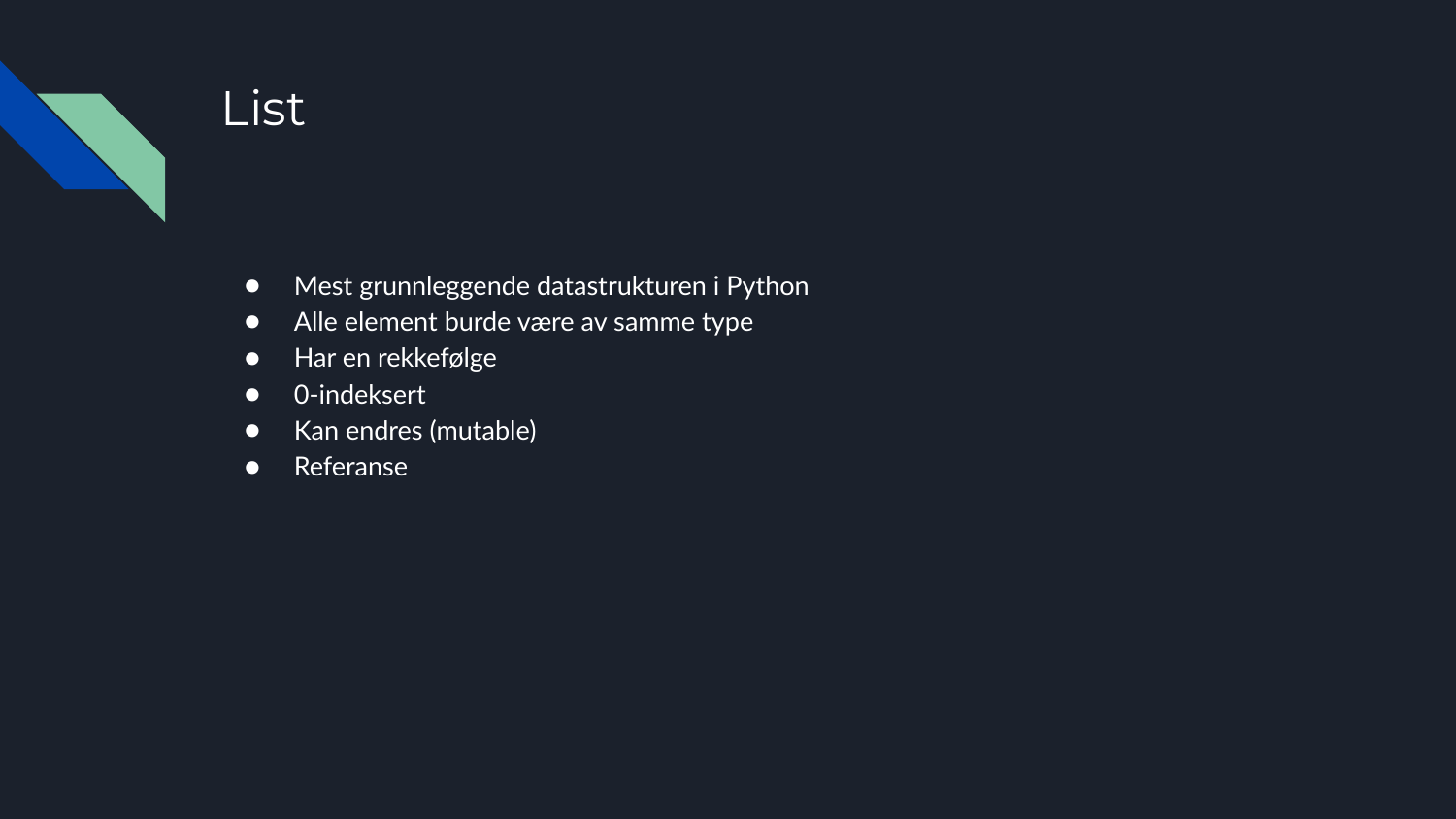

# List
Mest grunnleggende datastrukturen i Python
Alle element burde være av samme type
Har en rekkefølge
0-indeksert
Kan endres (mutable)
Referanse